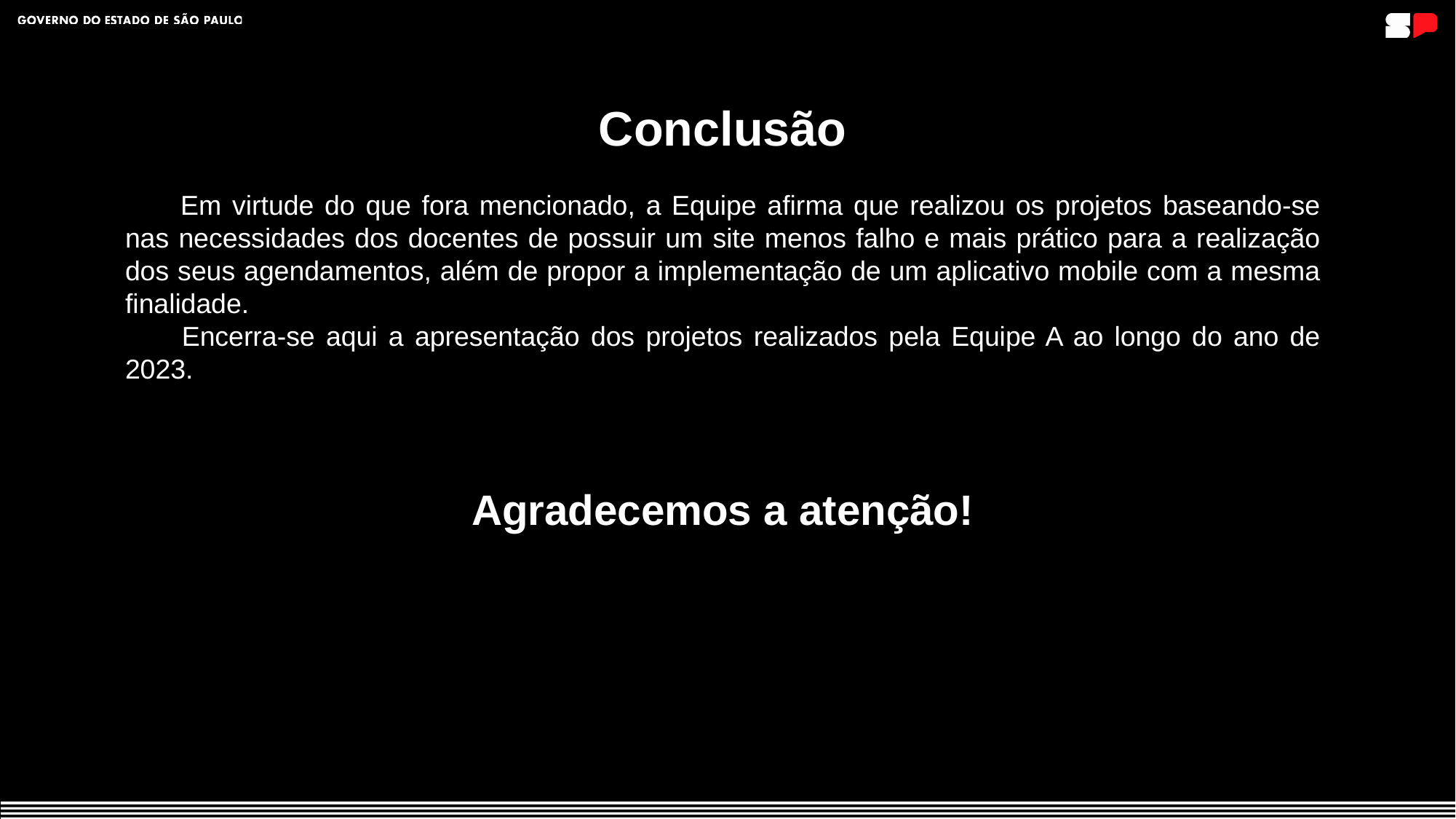

Conclusão

      Em virtude do que fora mencionado, a Equipe afirma que realizou os projetos baseando-se nas necessidades dos docentes de possuir um site menos falho e mais prático para a realização dos seus agendamentos, além de propor a implementação de um aplicativo mobile com a mesma finalidade.
      Encerra-se aqui a apresentação dos projetos realizados pela Equipe A ao longo do ano de 2023.

Agradecemos a atenção!